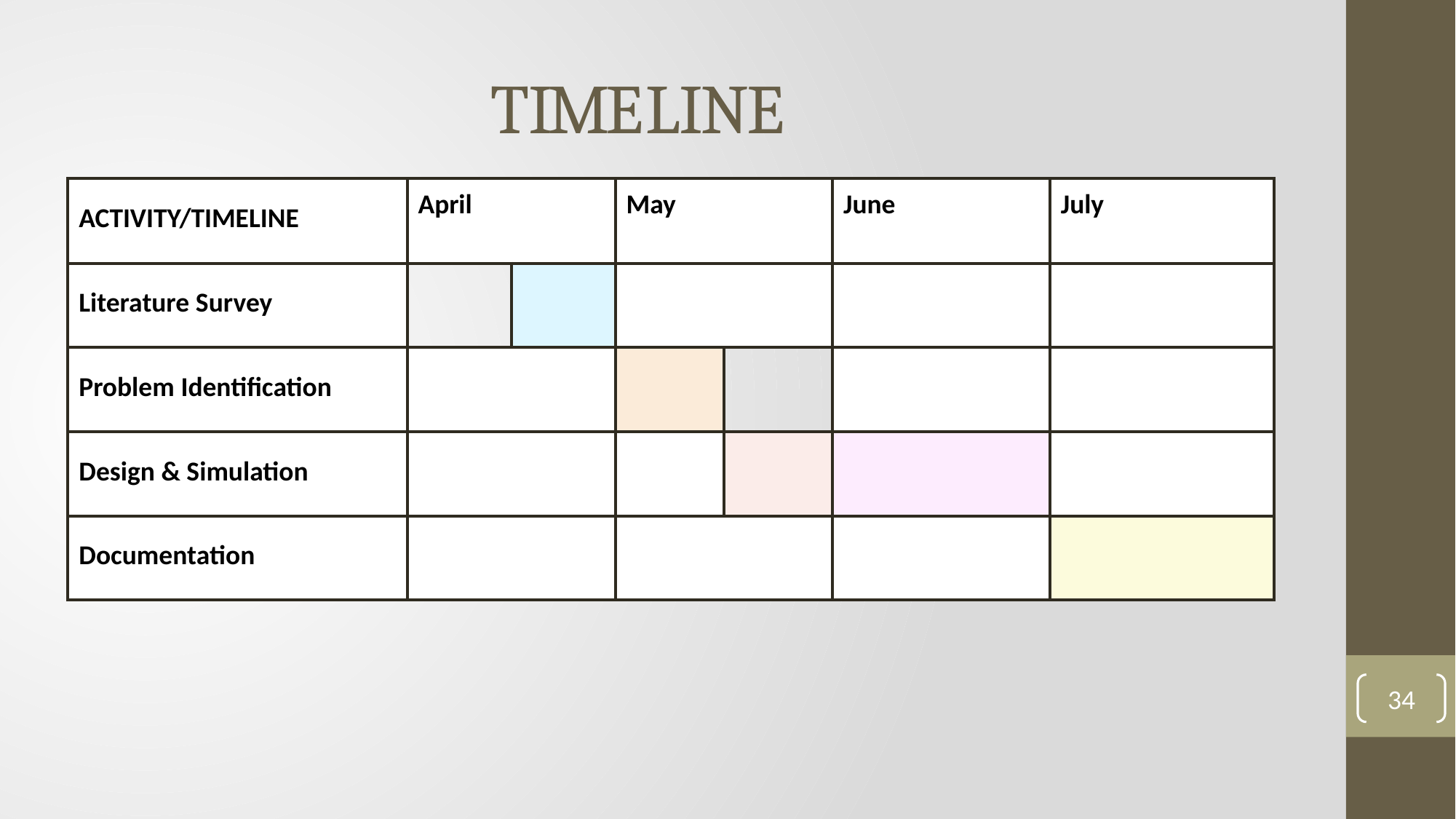

# TIMELINE
| ACTIVITY/TIMELINE | April |  | May |  | June | July |
| --- | --- | --- | --- | --- | --- | --- |
| Literature Survey |  |  |  |  |  |  |
| Problem Identification |  |  |  |  |  |  |
| Design & Simulation |  |  |  |  |  |  |
| Documentation |  |  |  |  |  |  |
34